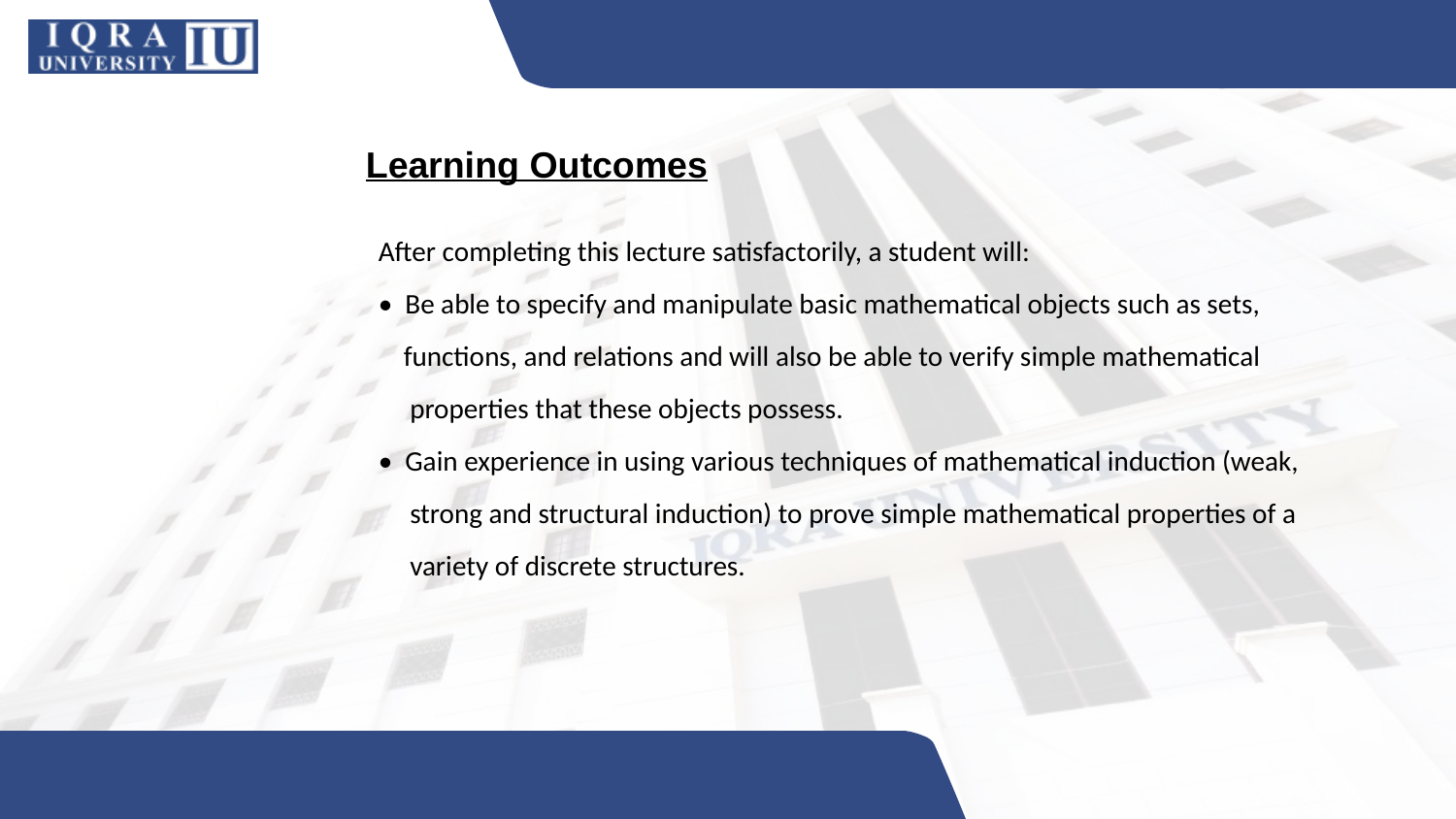

Learning Outcomes
After completing this lecture satisfactorily, a student will:
•  Be able to specify and manipulate basic mathematical objects such as sets,
    functions, and relations and will also be able to verify simple mathematical
     properties that these objects possess.
•  Gain experience in using various techniques of mathematical induction (weak,
     strong and structural induction) to prove simple mathematical properties of a
     variety of discrete structures.